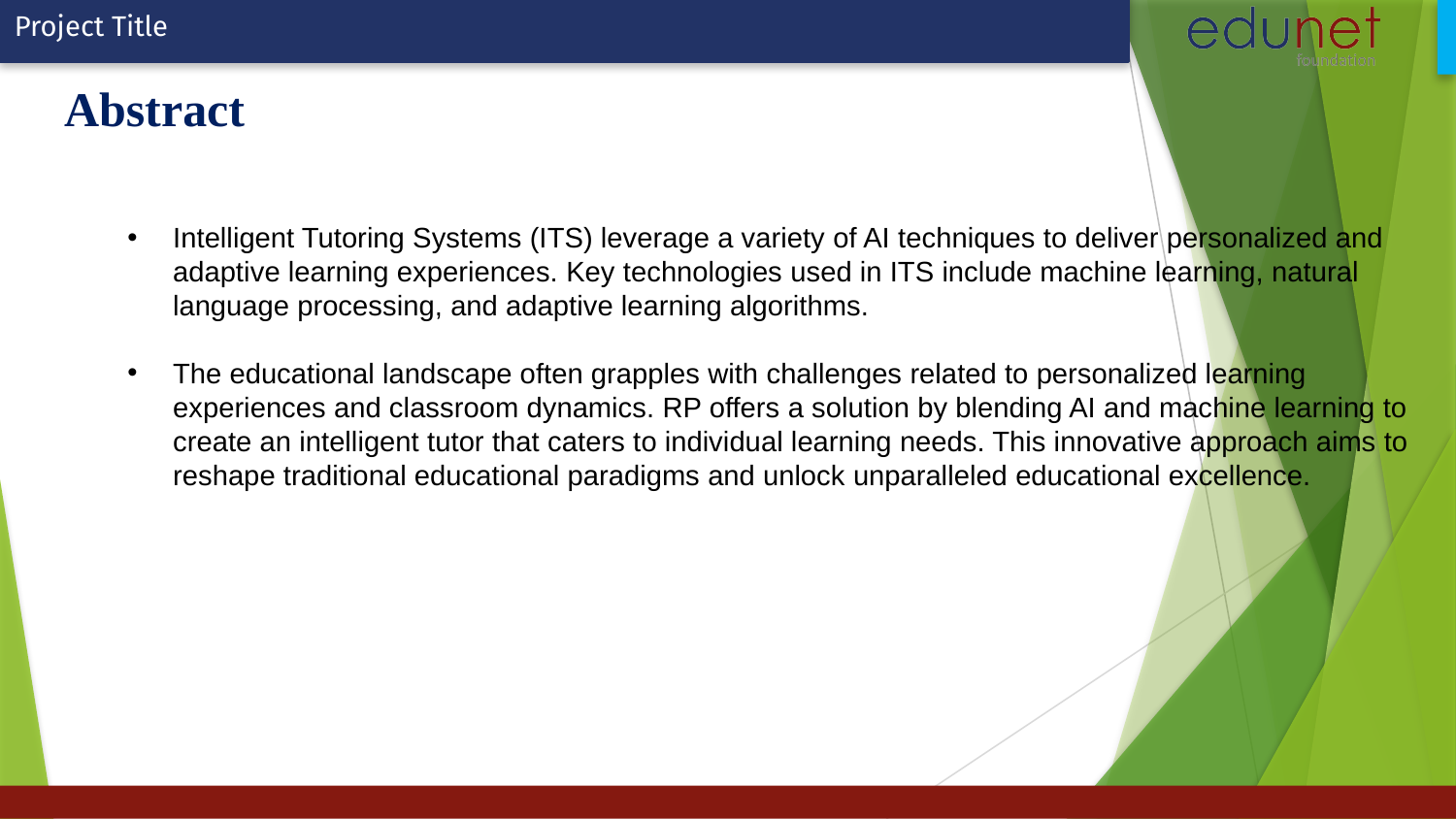

# Abstract

Intelligent Tutoring Systems (ITS) leverage a variety of AI techniques to deliver personalized and adaptive learning experiences. Key technologies used in ITS include machine learning, natural language processing, and adaptive learning algorithms.

The educational landscape often grapples with challenges related to personalized learning experiences and classroom dynamics. RP offers a solution by blending AI and machine learning to create an intelligent tutor that caters to individual learning needs. This innovative approach aims to reshape traditional educational paradigms and unlock unparalleled educational excellence.